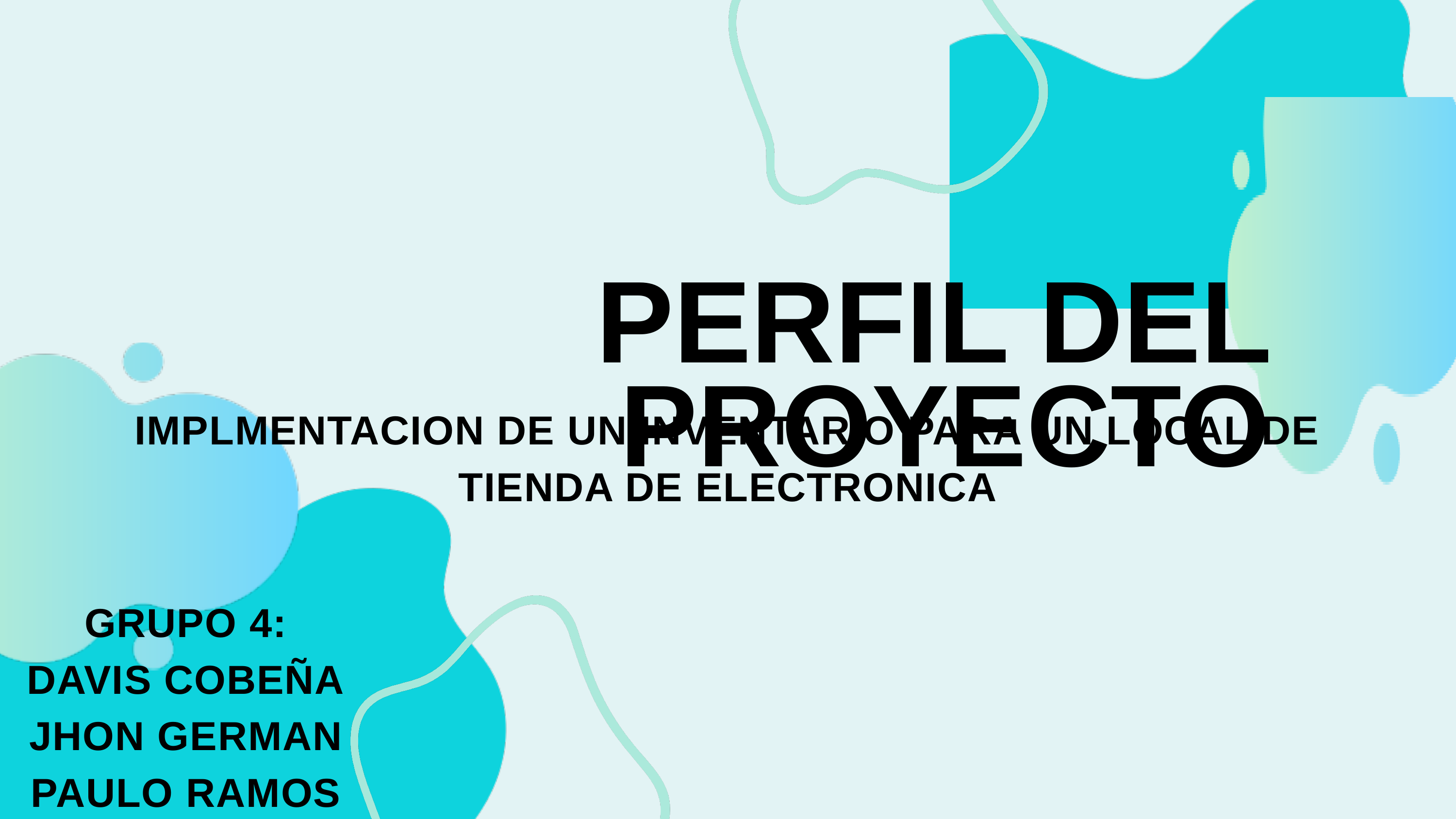

PERFIL DEL PROYECTO

IMPLMENTACION DE UN INVENTARIO PARA UN LOCAL DE TIENDA DE ELECTRONICA

GRUPO 4:
DAVIS COBEÑA
JHON GERMAN
PAULO RAMOS